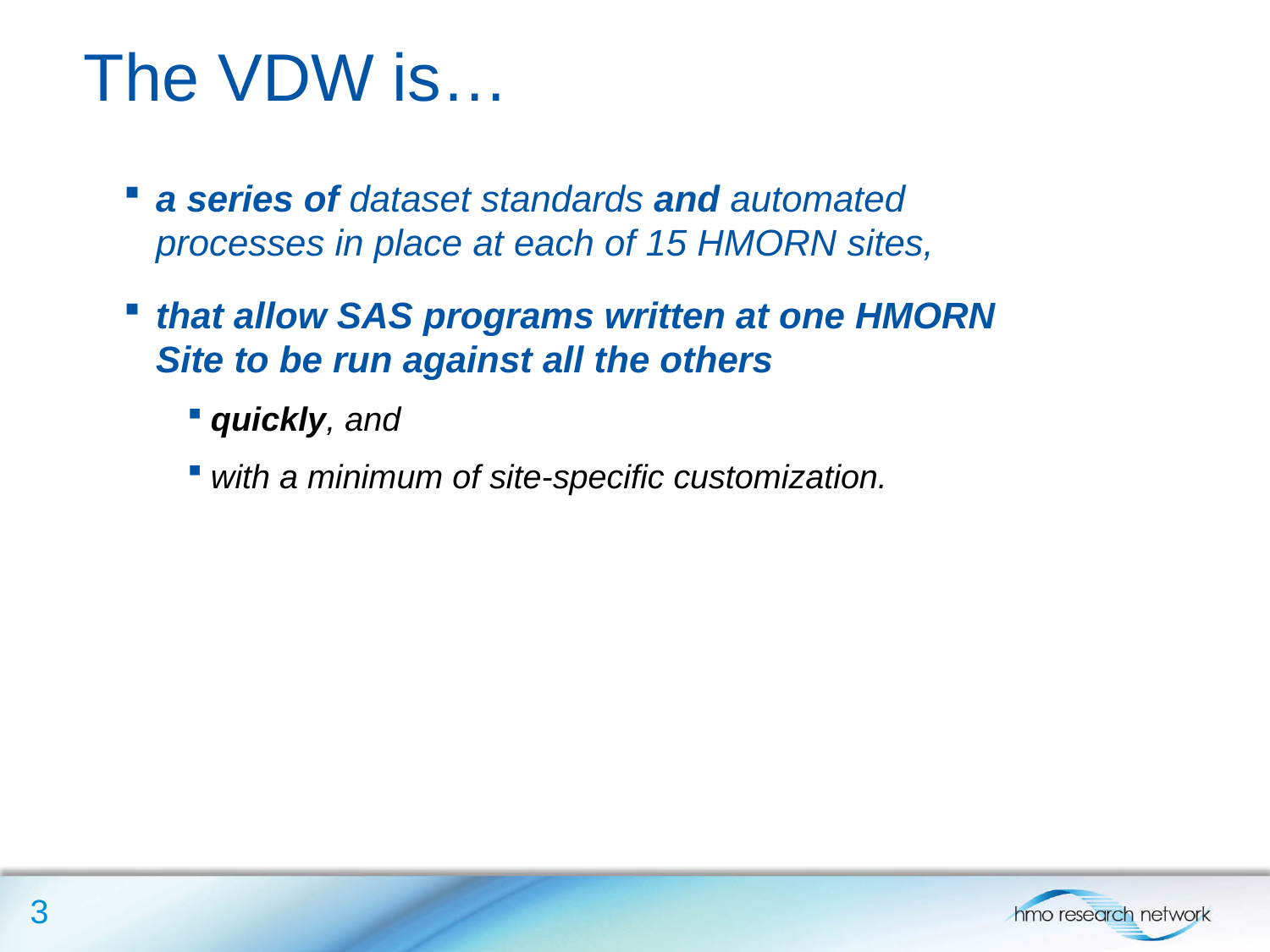

The VDW is…
a series of dataset standards and automated processes in place at each of 15 HMORN sites,
that allow SAS programs written at one HMORN Site to be run against all the others
quickly, and
with a minimum of site-specific customization.